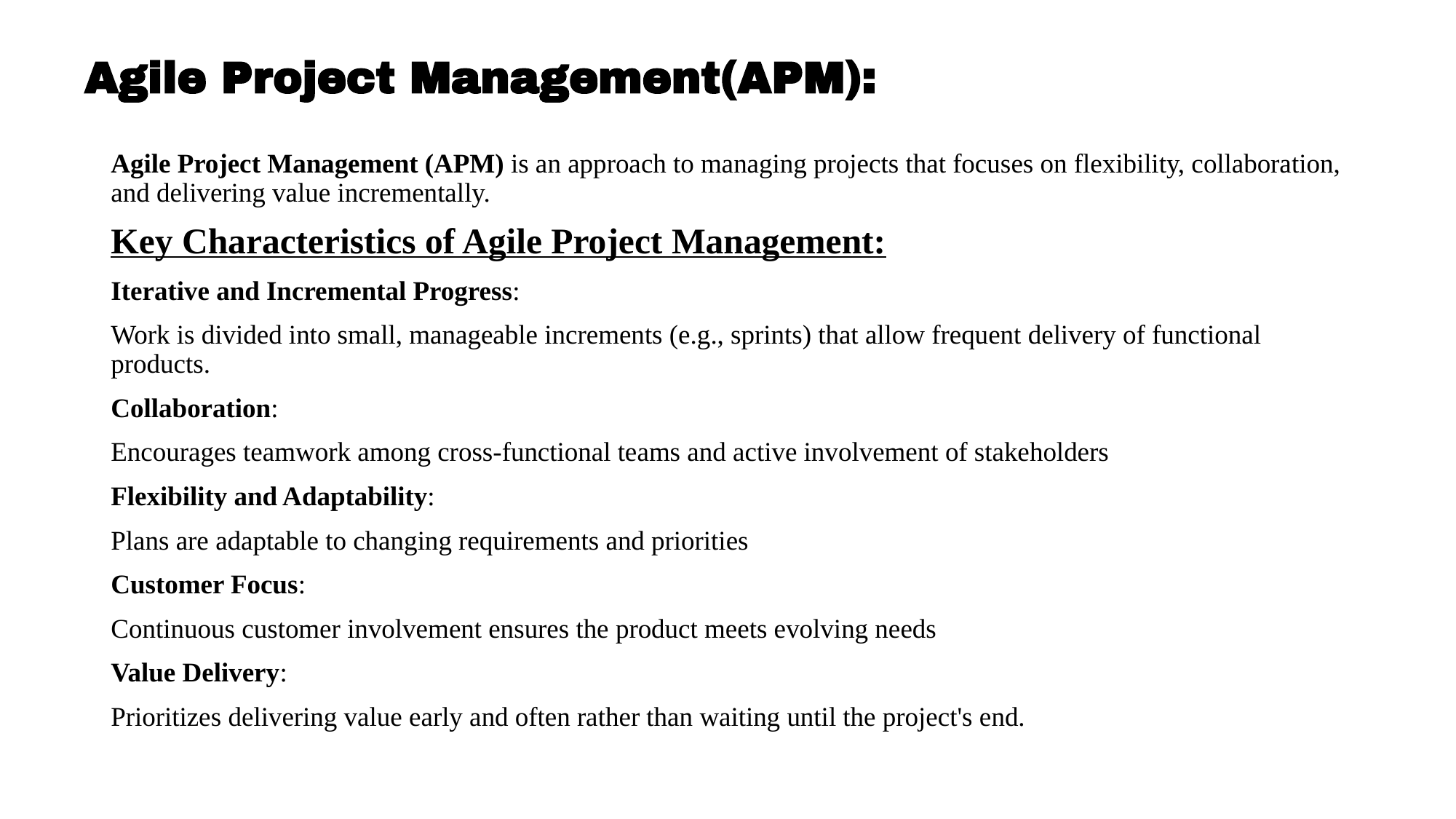

# Agile Project Management(APM):
Agile Project Management (APM) is an approach to managing projects that focuses on flexibility, collaboration, and delivering value incrementally.
Key Characteristics of Agile Project Management:
Iterative and Incremental Progress:
Work is divided into small, manageable increments (e.g., sprints) that allow frequent delivery of functional products.
Collaboration:
Encourages teamwork among cross-functional teams and active involvement of stakeholders
Flexibility and Adaptability:
Plans are adaptable to changing requirements and priorities
Customer Focus:
Continuous customer involvement ensures the product meets evolving needs
Value Delivery:
Prioritizes delivering value early and often rather than waiting until the project's end.